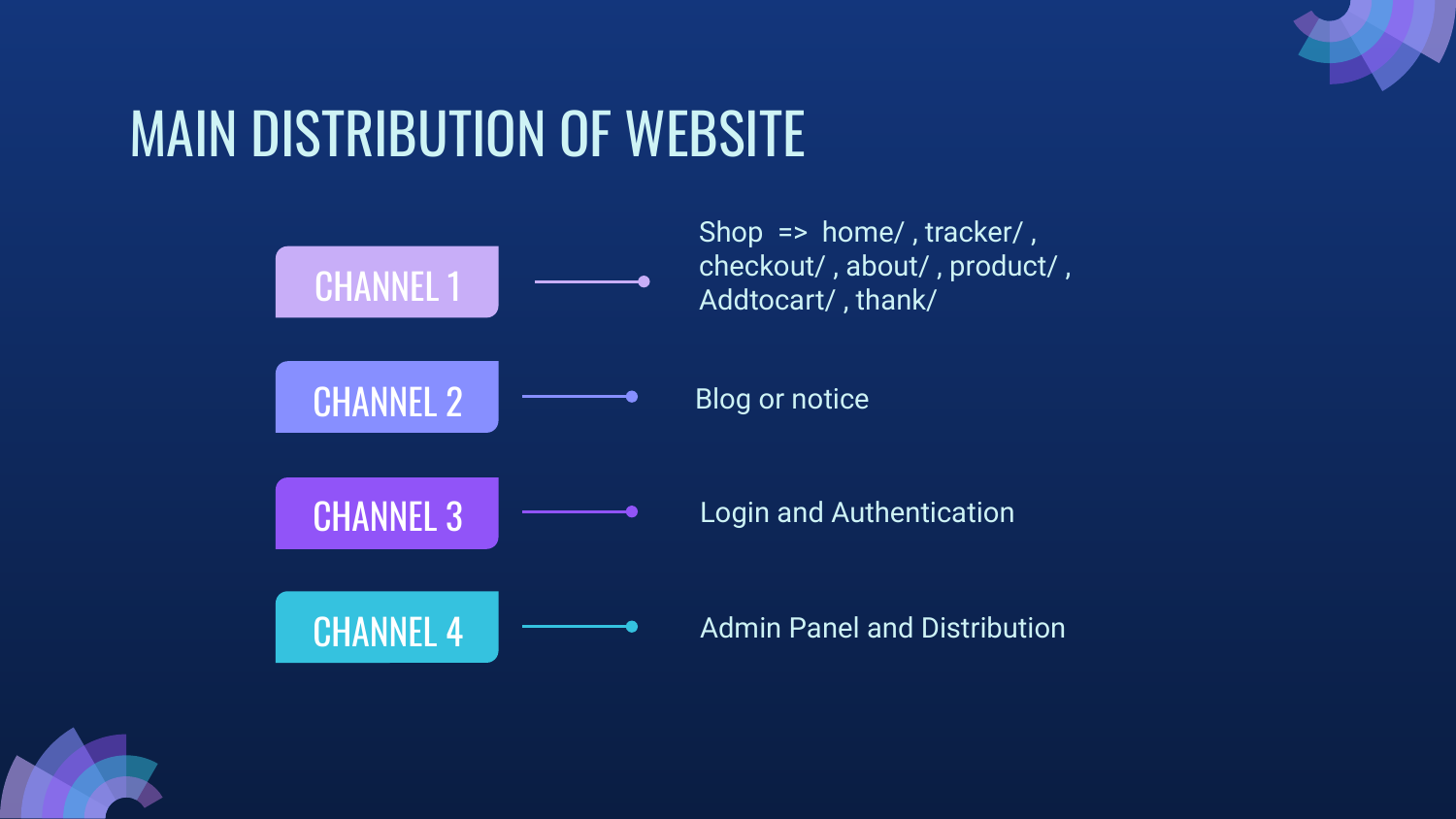

# MAIN DISTRIBUTION OF WEBSITE
Shop  =>  home/ , tracker/ , checkout/ , about/ , product/ ,
Addtocart/ , thank/

CHANNEL 1
Blog or notice

CHANNEL 2
Login and Authentication

CHANNEL 3
Admin Panel and Distribution

CHANNEL 4